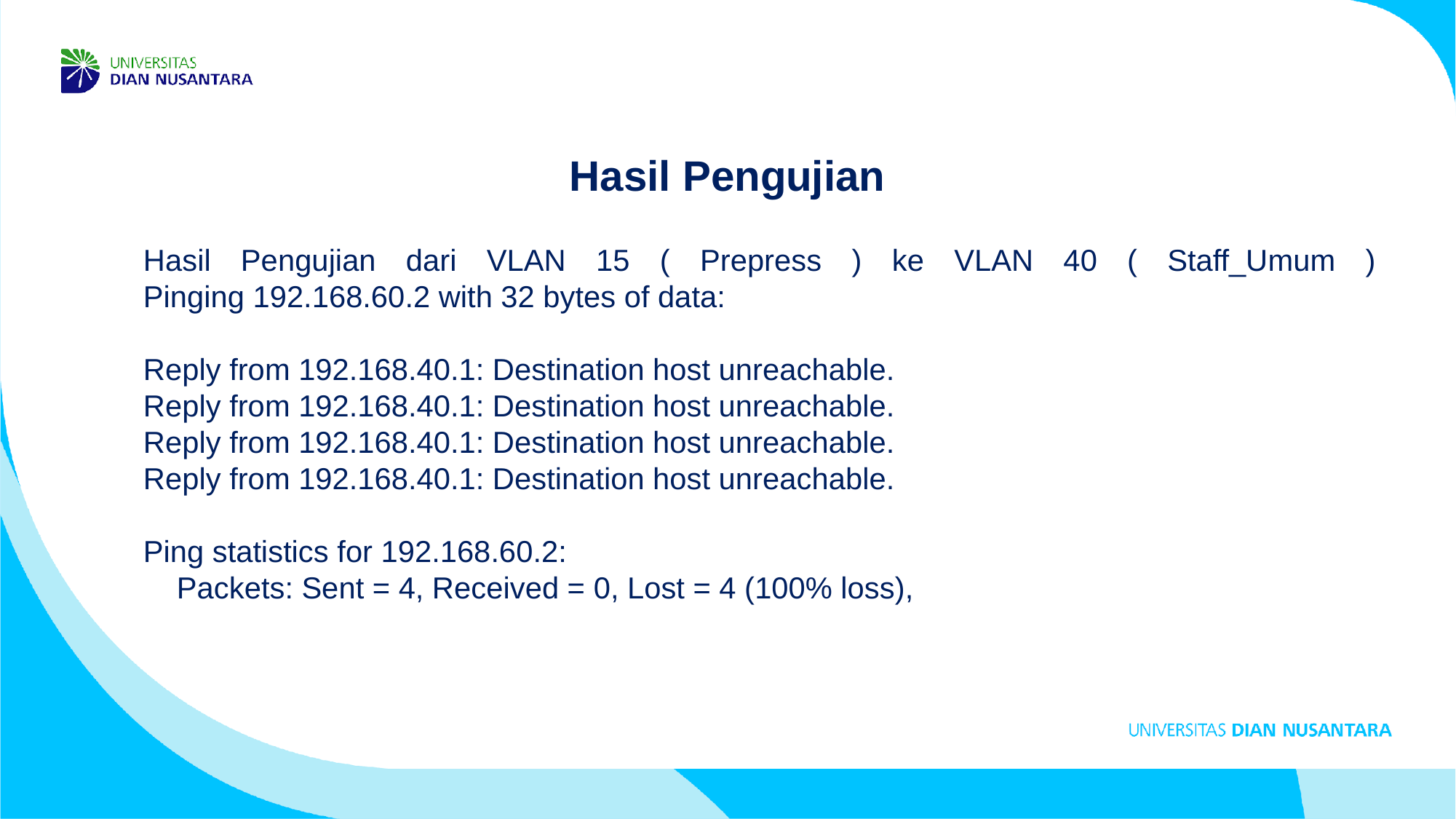

Hasil Pengujian
Hasil Pengujian dari VLAN 15 ( Prepress ) ke VLAN 40 ( Staff_Umum )
Pinging 192.168.60.2 with 32 bytes of data:

Reply from 192.168.40.1: Destination host unreachable.
Reply from 192.168.40.1: Destination host unreachable.
Reply from 192.168.40.1: Destination host unreachable.
Reply from 192.168.40.1: Destination host unreachable.

Ping statistics for 192.168.60.2:
    Packets: Sent = 4, Received = 0, Lost = 4 (100% loss),